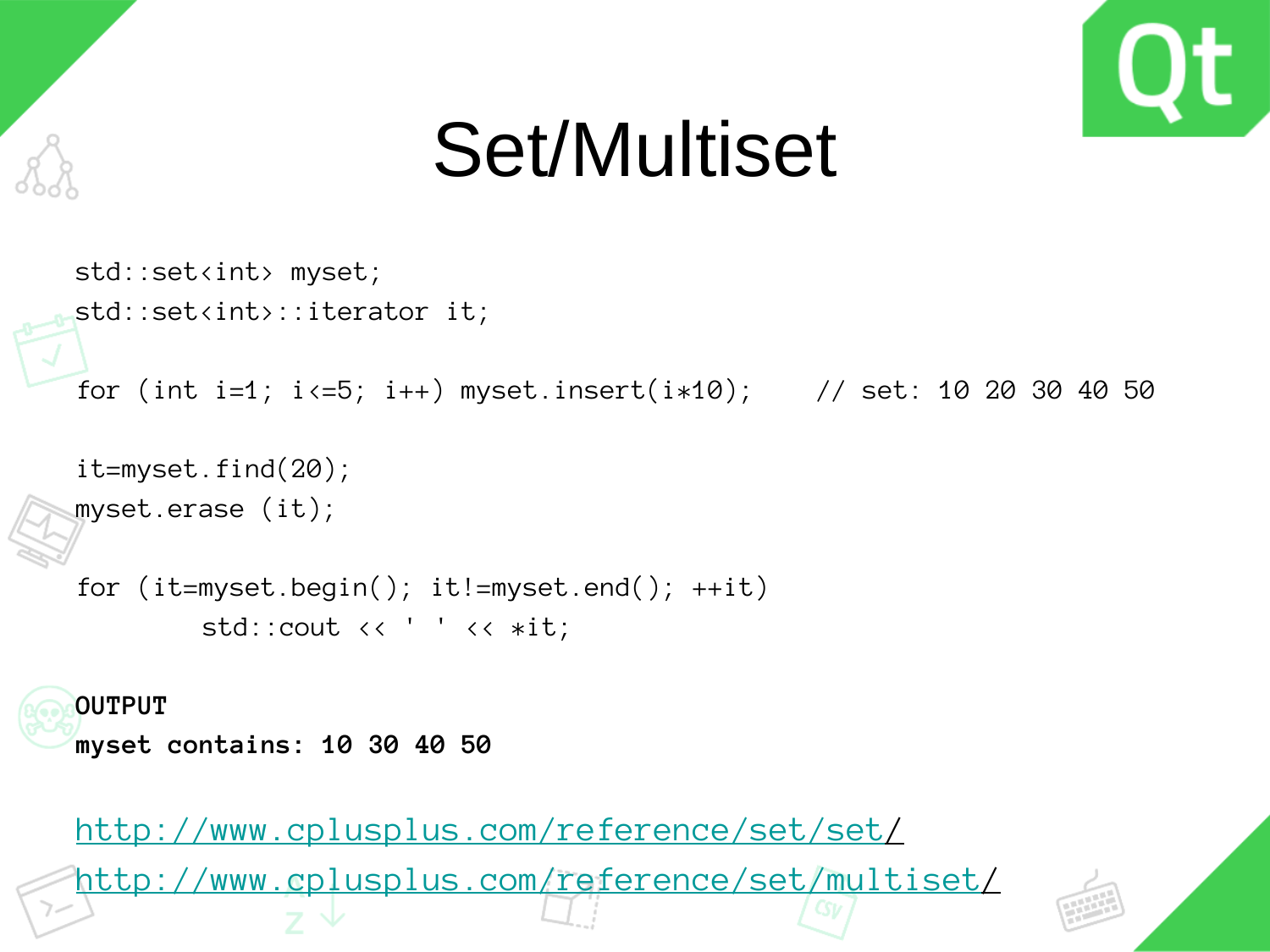

# Set/Multiset
std::set<int> myset;
std::set<int>::iterator it;

for (int i=1; i<=5; i++) myset.insert(i*10);    // set: 10 20 30 40 50

it=myset.find(20);
myset.erase (it);

for (it=myset.begin(); it!=myset.end(); ++it)
	std::cout << ' ' << *it;

OUTPUT
myset contains: 10 30 40 50

http://www.cplusplus.com/reference/set/set/
http://www.cplusplus.com/reference/set/multiset/